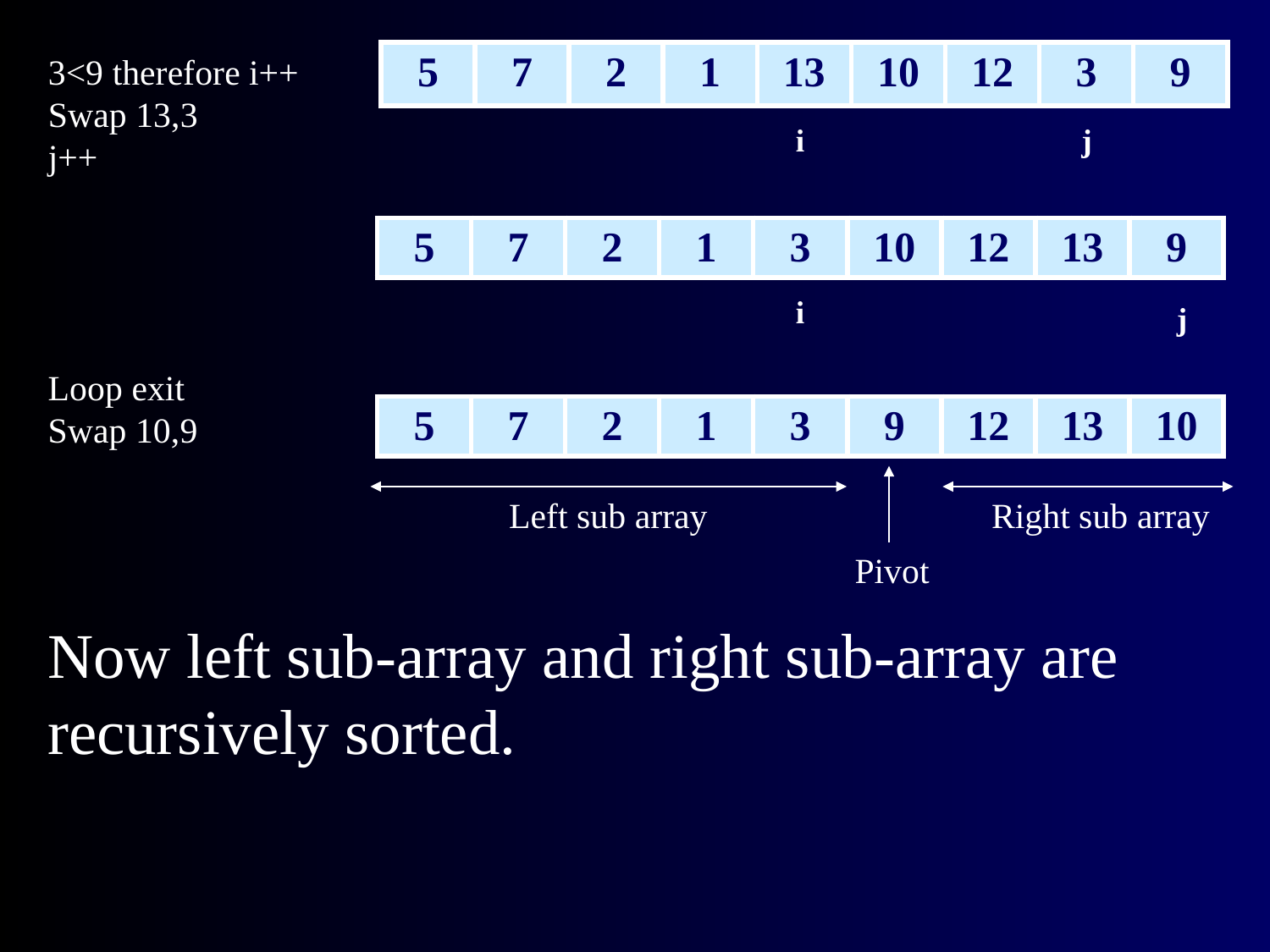

| 5 | 7 | 2 | 1 | 13 | 10 | 12 | 3 | 9 |
| --- | --- | --- | --- | --- | --- | --- | --- | --- |
3<9 therefore i++
Swap 13,3
j++
i
j
| 5 | 7 | 2 | 1 | 3 | 10 | 12 | 13 | 9 |
| --- | --- | --- | --- | --- | --- | --- | --- | --- |
i
j
Loop exit
Swap 10,9
| 5 | 7 | 2 | 1 | 3 | 9 | 12 | 13 | 10 |
| --- | --- | --- | --- | --- | --- | --- | --- | --- |
Left sub array
Right sub array
Pivot
Now left sub-array and right sub-array are recursively sorted.